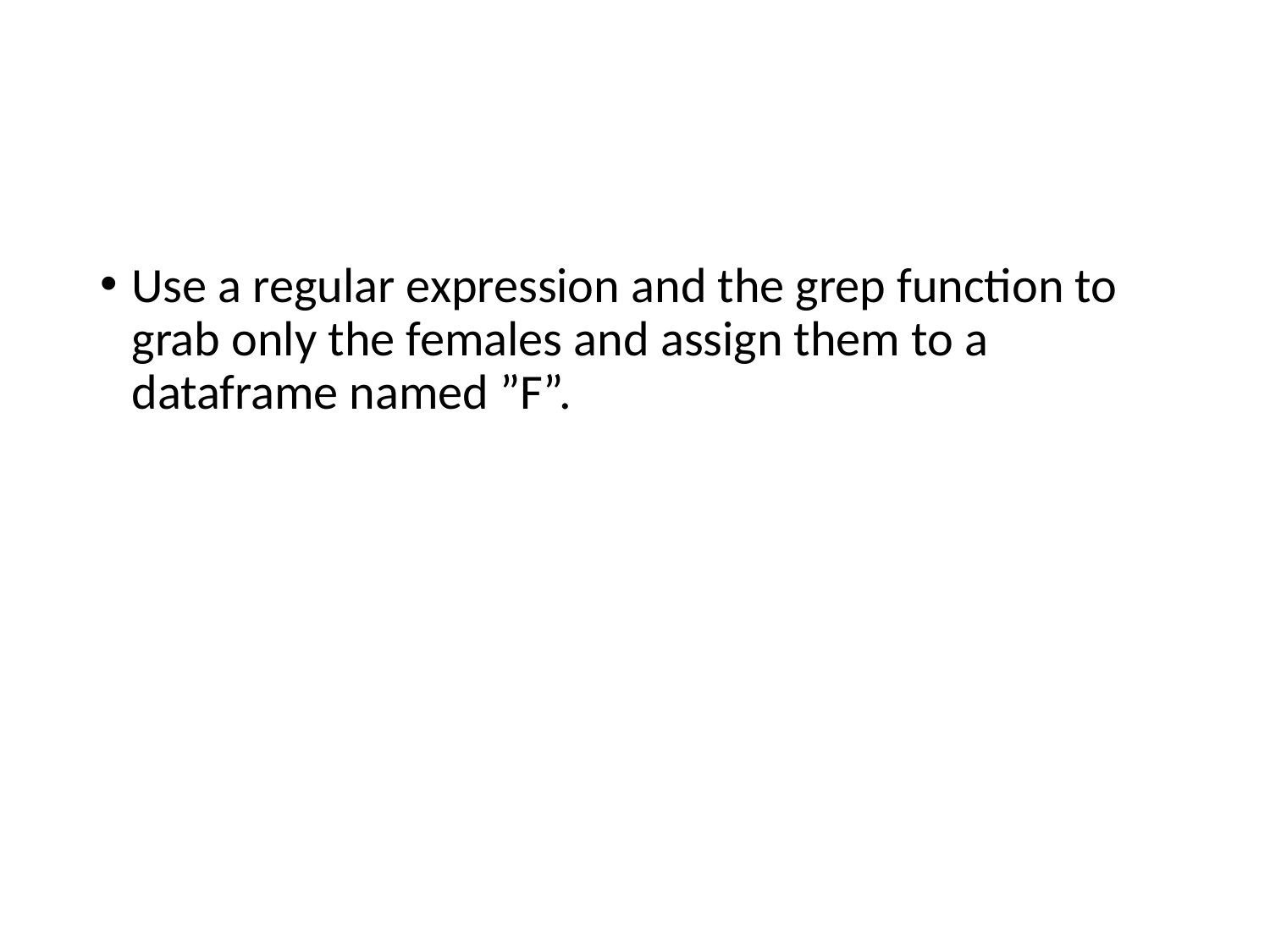

#
Use a regular expression and the grep function to grab only the females and assign them to a dataframe named ”F”.